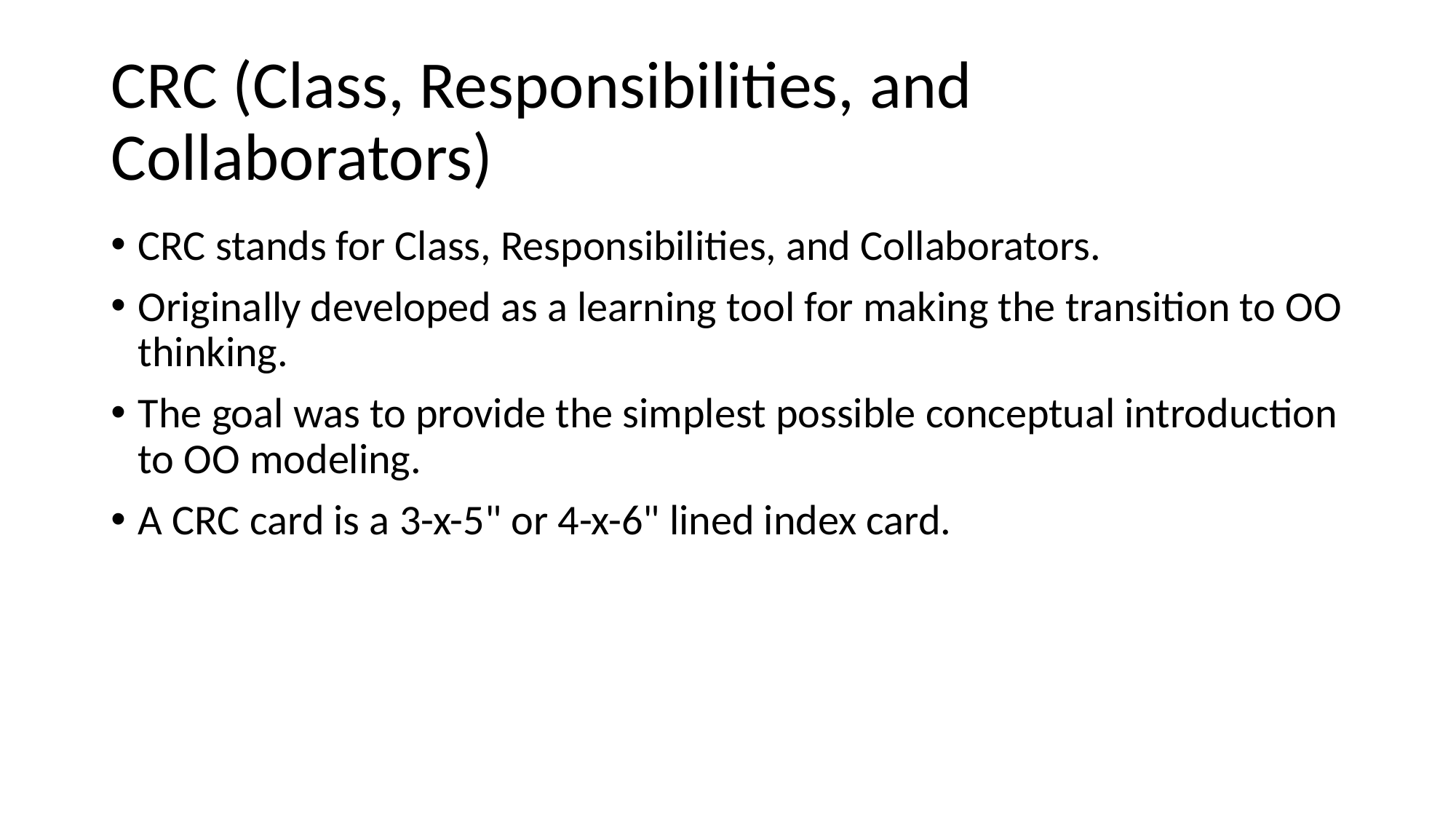

# CRC (Class, Responsibilities, and Collaborators)
CRC stands for Class, Responsibilities, and Collaborators.
Originally developed as a learning tool for making the transition to OO thinking.
The goal was to provide the simplest possible conceptual introduction to OO modeling.
A CRC card is a 3-x-5" or 4-x-6" lined index card.